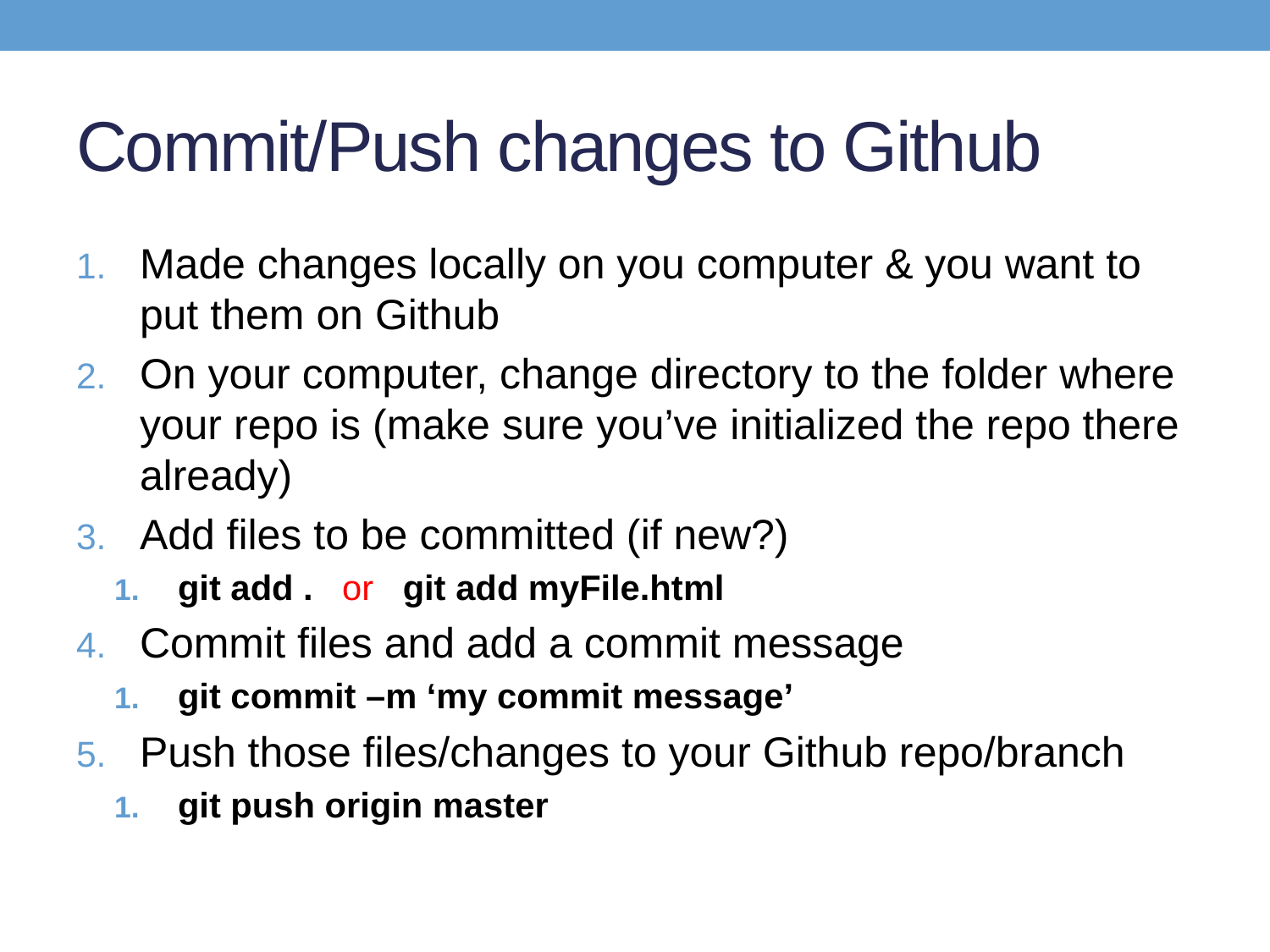

# Commit/Push changes to Github
Made changes locally on you computer & you want to put them on Github
On your computer, change directory to the folder where your repo is (make sure you’ve initialized the repo there already)
Add files to be committed (if new?)
git add .   or   git add myFile.html
Commit files and add a commit message
git commit –m ‘my commit message’
Push those files/changes to your Github repo/branch
git push origin master